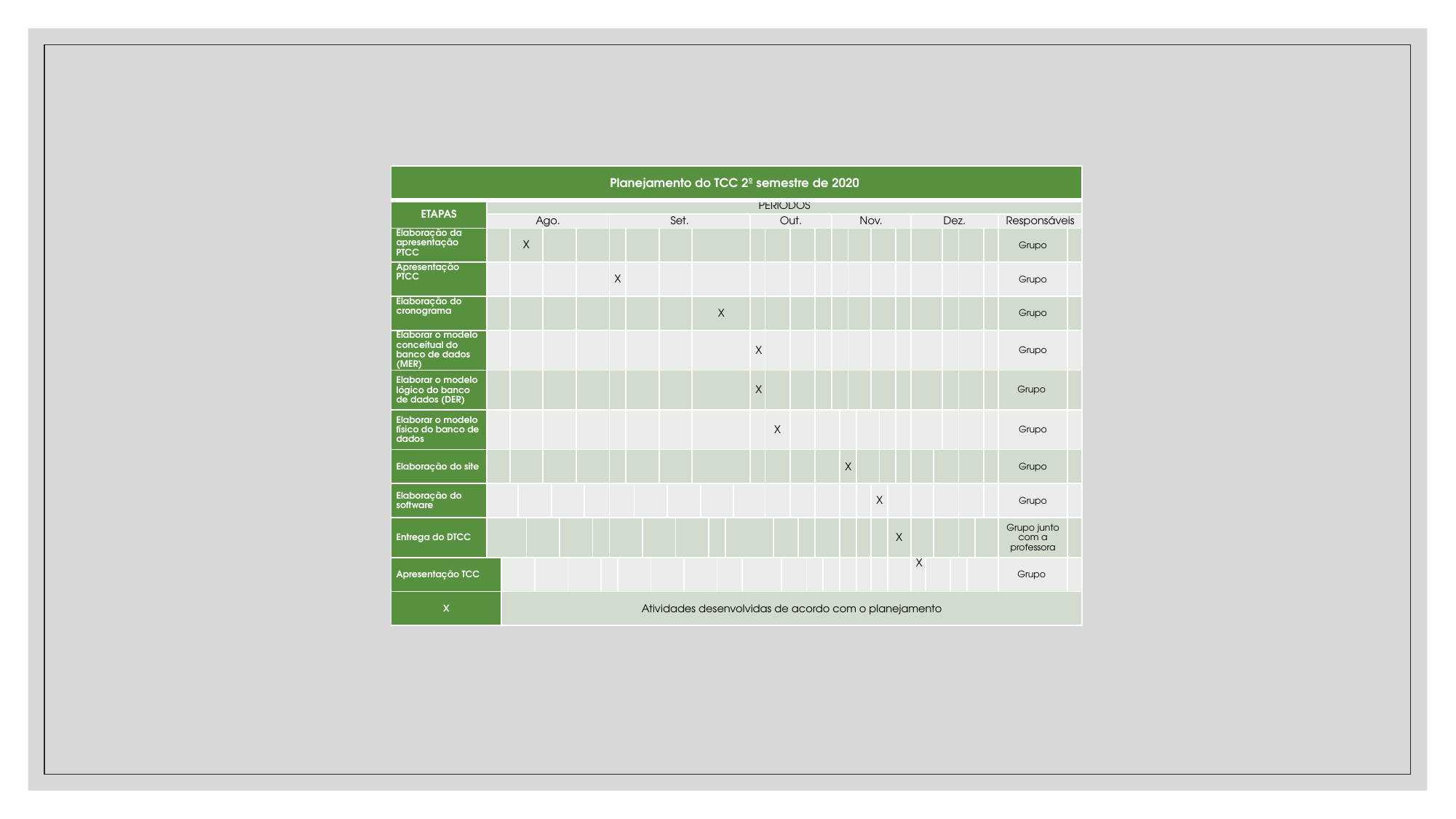

| Planejamento do TCC 2º semestre de 2020 |  |  |  |  |  |  |  |  |  |  |  |  |  |  |  |  |  |  |  |  |  |  |  |  |  |  |  |  |  |  |  |  |  |  |  |  |  |  |  |  |  |  |  |  |  |  |  |  |  |  |  |  |  |  |  |  |  |  |  |
| --- | --- | --- | --- | --- | --- | --- | --- | --- | --- | --- | --- | --- | --- | --- | --- | --- | --- | --- | --- | --- | --- | --- | --- | --- | --- | --- | --- | --- | --- | --- | --- | --- | --- | --- | --- | --- | --- | --- | --- | --- | --- | --- | --- | --- | --- | --- | --- | --- | --- | --- | --- | --- | --- | --- | --- | --- | --- | --- | --- |
| ETAPAS | PERÍODOS |  |  |  |  |  |  |  |  |  |  |  |  |  |  |  |  |  |  |  |  |  |  |  |  |  |  |  |  |  |  |  |  |  |  |  |  |  |  |  |  |  |  |  |  |  |  |  |  |  |  |  |  |  |  |  |  |  |  |
|  | Ago. |  |  |  |  |  |  |  |  |  |  |  |  |  | Set. |  |  |  |  |  |  |  |  |  |  |  |  |  |  |  |  | Out. |  |  |  |  |  |  |  |  | Nov. |  |  |  |  |  |  |  | Dez. |  |  |  |  |  |  |  |  | Responsáveis |  |
| Elaboração da apresentação PTCC |  |  | X |  |  |  |  |  |  |  |  |  |  |  |  |  |  |  |  |  |  |  |  |  |  |  |  |  |  |  |  |  |  |  |  |  |  |  |  |  |  |  |  |  |  |  |  |  |  |  |  |  |  |  |  |  |  | Grupo |  |
| Apresentação PTCC |  |  |  |  |  |  |  |  |  |  |  |  |  |  | X |  |  |  |  |  |  |  |  |  |  |  |  |  |  |  |  |  |  |  |  |  |  |  |  |  |  |  |  |  |  |  |  |  |  |  |  |  |  |  |  |  |  | Grupo |  |
| Elaboração do cronograma |  |  |  |  |  |  |  |  |  |  |  |  |  |  |  |  |  |  |  |  |  |  |  |  | X |  |  |  |  |  |  |  |  |  |  |  |  |  |  |  |  |  |  |  |  |  |  |  |  |  |  |  |  |  |  |  |  | Grupo |  |
| Elaborar o modelo conceitual do banco de dados (MER) |  |  |  |  |  |  |  |  |  |  |  |  |  |  |  |  |  |  |  |  |  |  |  |  |  |  |  |  |  |  |  | X |  |  |  |  |  |  |  |  |  |  |  |  |  |  |  |  |  |  |  |  |  |  |  |  |  | Grupo |  |
| Elaborar o modelo lógico do banco de dados (DER) |  |  |  |  |  |  |  |  |  |  |  |  |  |  |  |  |  |  |  |  |  |  |  |  |  |  |  |  |  |  |  | X |  |  |  |  |  |  |  |  |  |  |  |  |  |  |  |  |  |  |  |  |  |  |  |  |  | Grupo |  |
| Elaborar o modelo físico do banco de dados |  |  |  |  |  |  |  |  |  |  |  |  |  |  |  |  |  |  |  |  |  |  |  |  |  |  |  |  |  |  |  |  | X |  |  |  |  |  |  |  |  |  |  |  |  |  |  |  |  |  |  |  |  |  |  |  |  | Grupo |  |
| Elaboração do site |  |  |  |  |  |  |  |  |  |  |  |  |  |  |  |  |  |  |  |  |  |  |  |  |  |  |  |  |  |  |  |  |  |  |  |  |  |  |  |  |  | X |  |  |  |  |  |  |  |  |  |  |  |  |  |  |  | Grupo |  |
| Elaboração do software |  |  |  |  |  |  |  |  |  |  |  |  |  |  |  |  |  |  |  |  |  |  |  |  |  |  |  |  |  |  |  |  |  |  |  |  |  |  |  |  |  |  |  |  | X |  |  |  |  |  |  |  |  |  |  |  |  | Grupo |  |
| Entrega do DTCC |  |  |  |  |  |  |  |  |  |  |  |  |  |  |  |  |  |  |  |  |  |  |  |  |  |  |  |  |  |  |  |  |  |  |  |  |  |  |  |  |  |  |  |  |  |  | X |  |  |  |  |  |  |  |  |  |  | Grupo junto com a professora |  |
| Apresentação TCC |  |  |  |  |  |  |  |  |  |  |  |  |  |  |  |  |  |  |  |  |  |  |  |  |  |  |  |  |  |  |  |  |  |  |  |  |  |  |  |  |  |  |  |  |  |  |  |  | X |  |  |  |  |  |  |  |  | Grupo |  |
| X |  | Atividades desenvolvidas de acordo com o planejamento |  |  |  |  |  |  |  |  |  |  |  |  |  |  |  |  |  |  |  |  |  |  |  |  |  |  |  |  |  |  |  |  |  |  |  |  |  |  |  |  |  |  |  |  |  |  |  |  |  |  |  |  |  |  |  |  |  |